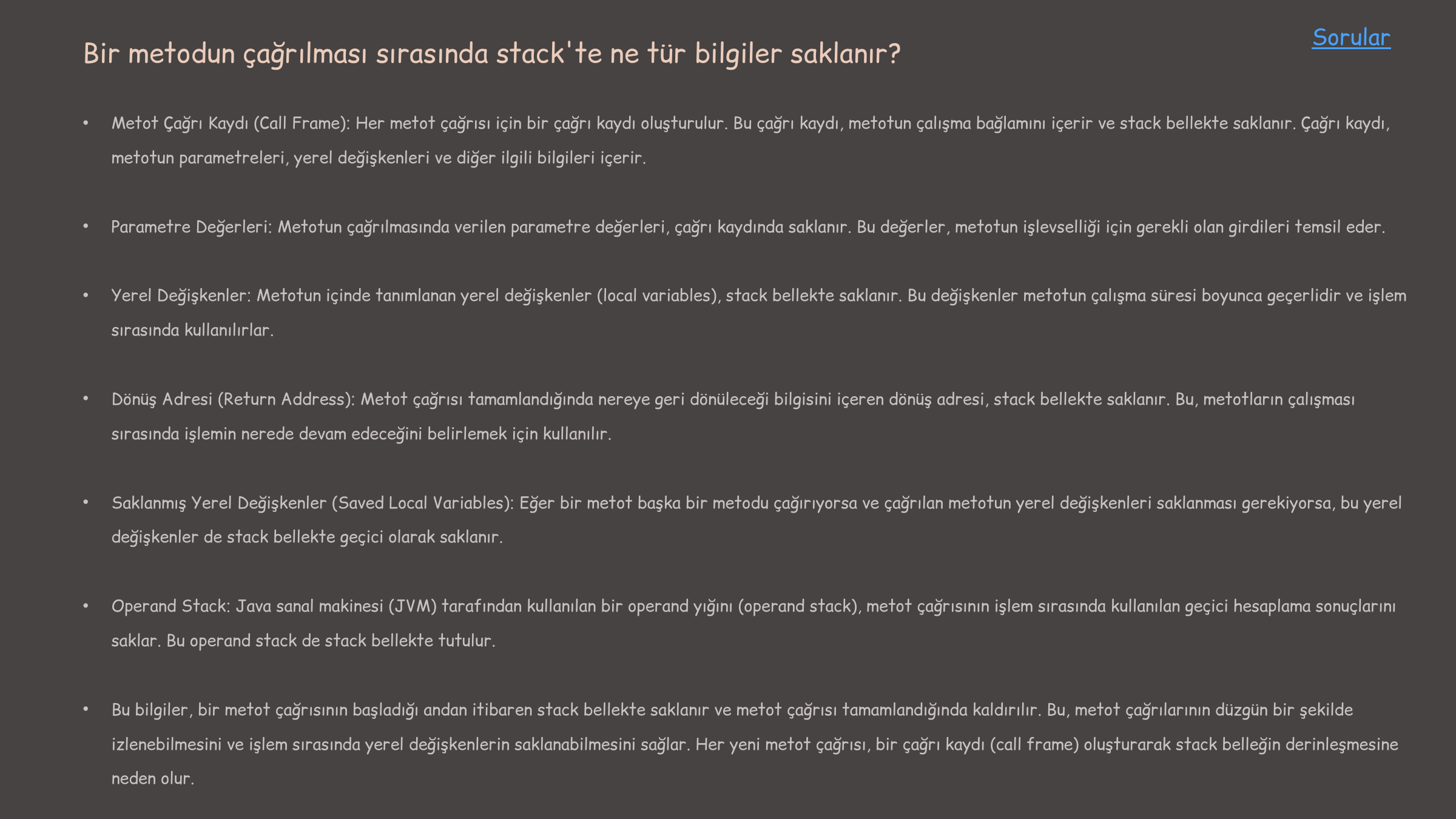

Sorular
Bir metodun çağrılması sırasında stack'te ne tür bilgiler saklanır?
Metot Çağrı Kaydı (Call Frame): Her metot çağrısı için bir çağrı kaydı oluşturulur. Bu çağrı kaydı, metotun çalışma bağlamını içerir ve stack bellekte saklanır. Çağrı kaydı, metotun parametreleri, yerel değişkenleri ve diğer ilgili bilgileri içerir.

Parametre Değerleri: Metotun çağrılmasında verilen parametre değerleri, çağrı kaydında saklanır. Bu değerler, metotun işlevselliği için gerekli olan girdileri temsil eder.

Yerel Değişkenler: Metotun içinde tanımlanan yerel değişkenler (local variables), stack bellekte saklanır. Bu değişkenler metotun çalışma süresi boyunca geçerlidir ve işlem sırasında kullanılırlar.

Dönüş Adresi (Return Address): Metot çağrısı tamamlandığında nereye geri dönüleceği bilgisini içeren dönüş adresi, stack bellekte saklanır. Bu, metotların çalışması sırasında işlemin nerede devam edeceğini belirlemek için kullanılır.

Saklanmış Yerel Değişkenler (Saved Local Variables): Eğer bir metot başka bir metodu çağırıyorsa ve çağrılan metotun yerel değişkenleri saklanması gerekiyorsa, bu yerel değişkenler de stack bellekte geçici olarak saklanır.

Operand Stack: Java sanal makinesi (JVM) tarafından kullanılan bir operand yığını (operand stack), metot çağrısının işlem sırasında kullanılan geçici hesaplama sonuçlarını saklar. Bu operand stack de stack bellekte tutulur.

Bu bilgiler, bir metot çağrısının başladığı andan itibaren stack bellekte saklanır ve metot çağrısı tamamlandığında kaldırılır. Bu, metot çağrılarının düzgün bir şekilde izlenebilmesini ve işlem sırasında yerel değişkenlerin saklanabilmesini sağlar. Her yeni metot çağrısı, bir çağrı kaydı (call frame) oluşturarak stack belleğin derinleşmesine neden olur.